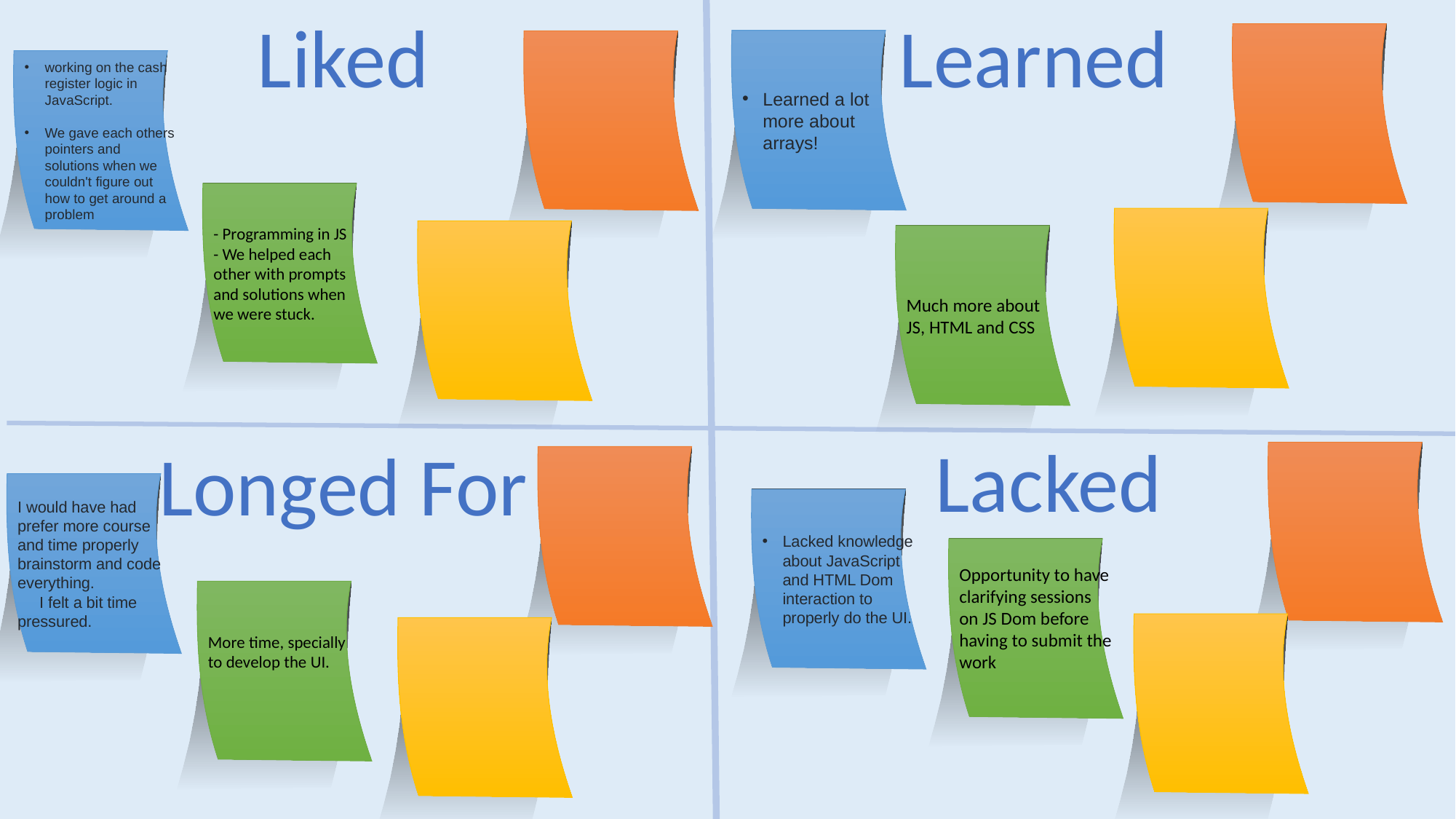

Liked
Learned

Learned a lot more about arrays!

working on the cash register logic in JavaScript.

We gave each others pointers and solutions when we couldn't figure out how to get around a problem

- Programming in JS
- We helped each other with prompts and solutions when we were stuck.

Much more about JS, HTML and CSS
Lacked
Longed For

I would have had prefer more course and time properly brainstorm and code everything.
     I felt a bit time pressured.

Lacked knowledge about JavaScript and HTML Dom interaction to properly do the UI.

Opportunity to have clarifying sessions on JS Dom before having to submit the work

More time, specially to develop the UI.